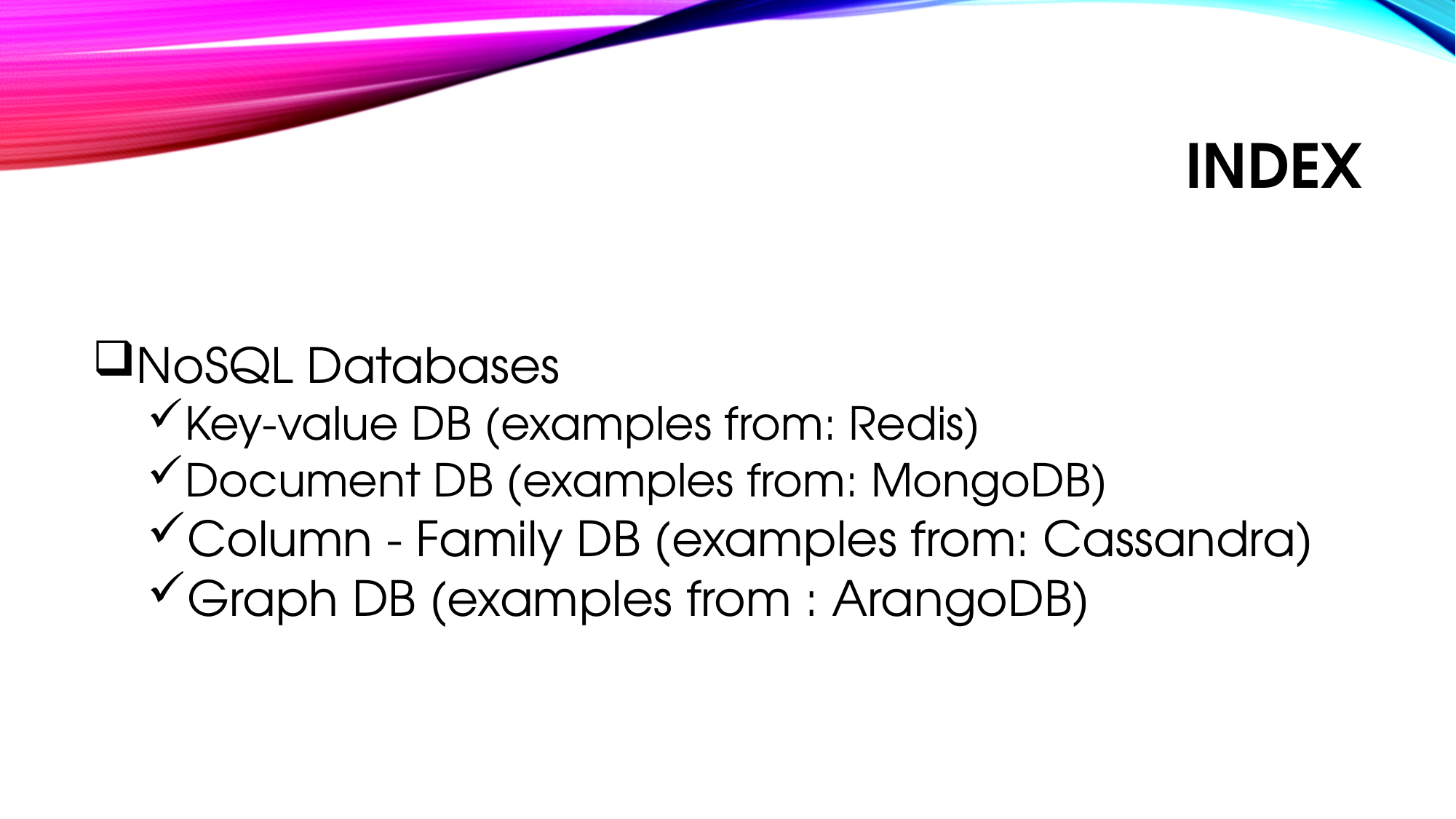

# index

NoSQL Databases
Key-value DB (examples from: Redis)
Document DB (examples from: MongoDB)
Column - Family DB (examples from: Cassandra)
Graph DB (examples from : ArangoDB)